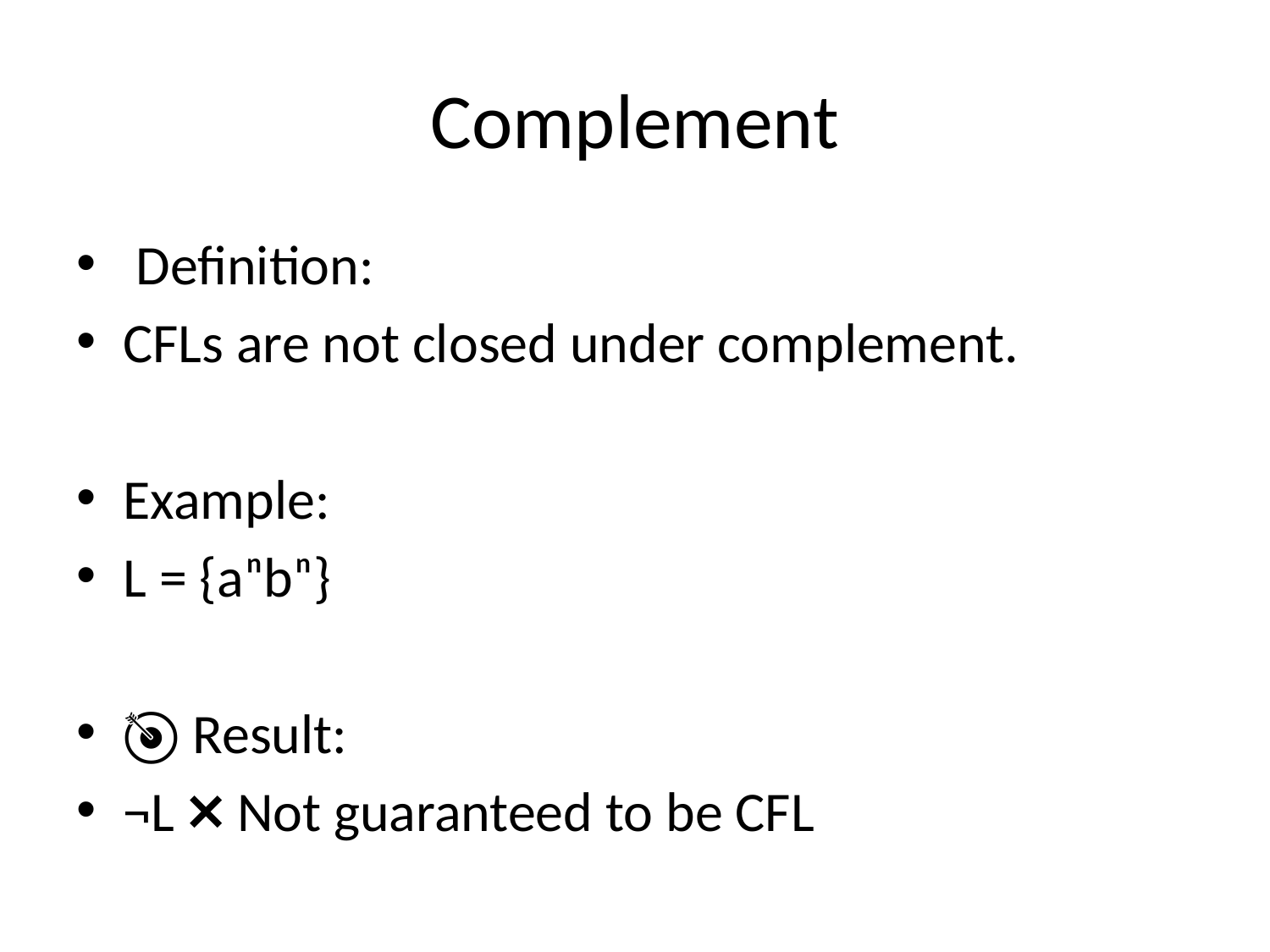

# Complement
 Definition:
CFLs are not closed under complement.

Example:
L = {aⁿbⁿ}

🎯 Result:
¬L ❌ Not guaranteed to be CFL